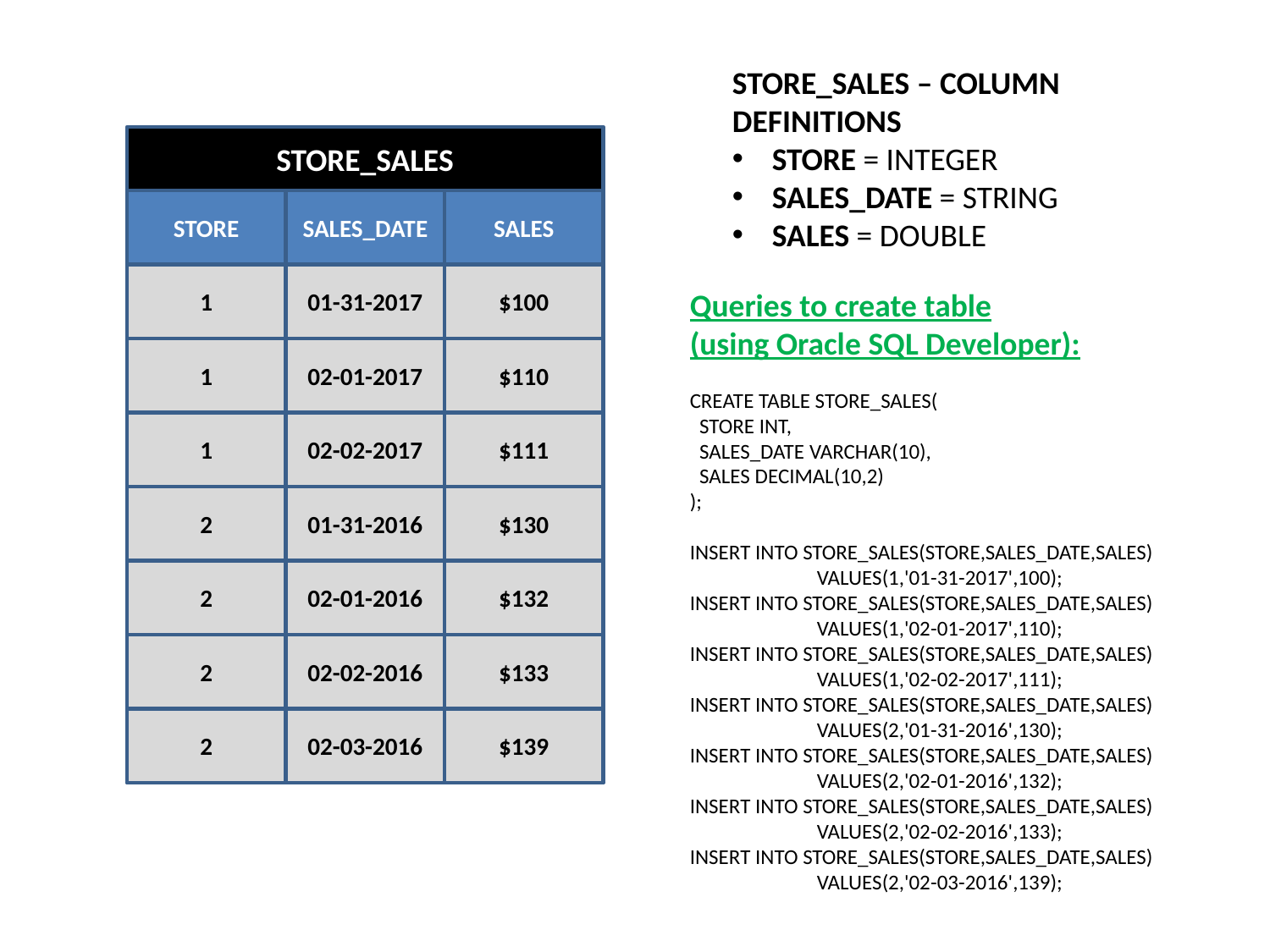

STORE_SALES – COLUMN DEFINITIONS
STORE = INTEGER
SALES_DATE = STRING
SALES = DOUBLE
STORE_SALES

STORE
SALES_DATE
SALES
1
01-31-2017
$100
Queries to create table
(using Oracle SQL Developer):

CREATE TABLE STORE_SALES(
  STORE INT,
  SALES_DATE VARCHAR(10),
  SALES DECIMAL(10,2)
);

INSERT INTO STORE_SALES(STORE,SALES_DATE,SALES)
	VALUES(1,'01-31-2017',100);
INSERT INTO STORE_SALES(STORE,SALES_DATE,SALES)
	VALUES(1,'02-01-2017',110);
INSERT INTO STORE_SALES(STORE,SALES_DATE,SALES)
	VALUES(1,'02-02-2017',111);
INSERT INTO STORE_SALES(STORE,SALES_DATE,SALES)
	VALUES(2,'01-31-2016',130);
INSERT INTO STORE_SALES(STORE,SALES_DATE,SALES)
	VALUES(2,'02-01-2016',132);
INSERT INTO STORE_SALES(STORE,SALES_DATE,SALES)
	VALUES(2,'02-02-2016',133);
INSERT INTO STORE_SALES(STORE,SALES_DATE,SALES)
	VALUES(2,'02-03-2016',139);
1
02-01-2017
$110
1
02-02-2017
$111
2
01-31-2016
$130
2
02-01-2016
$132
2
02-02-2016
$133
2
02-03-2016
$139